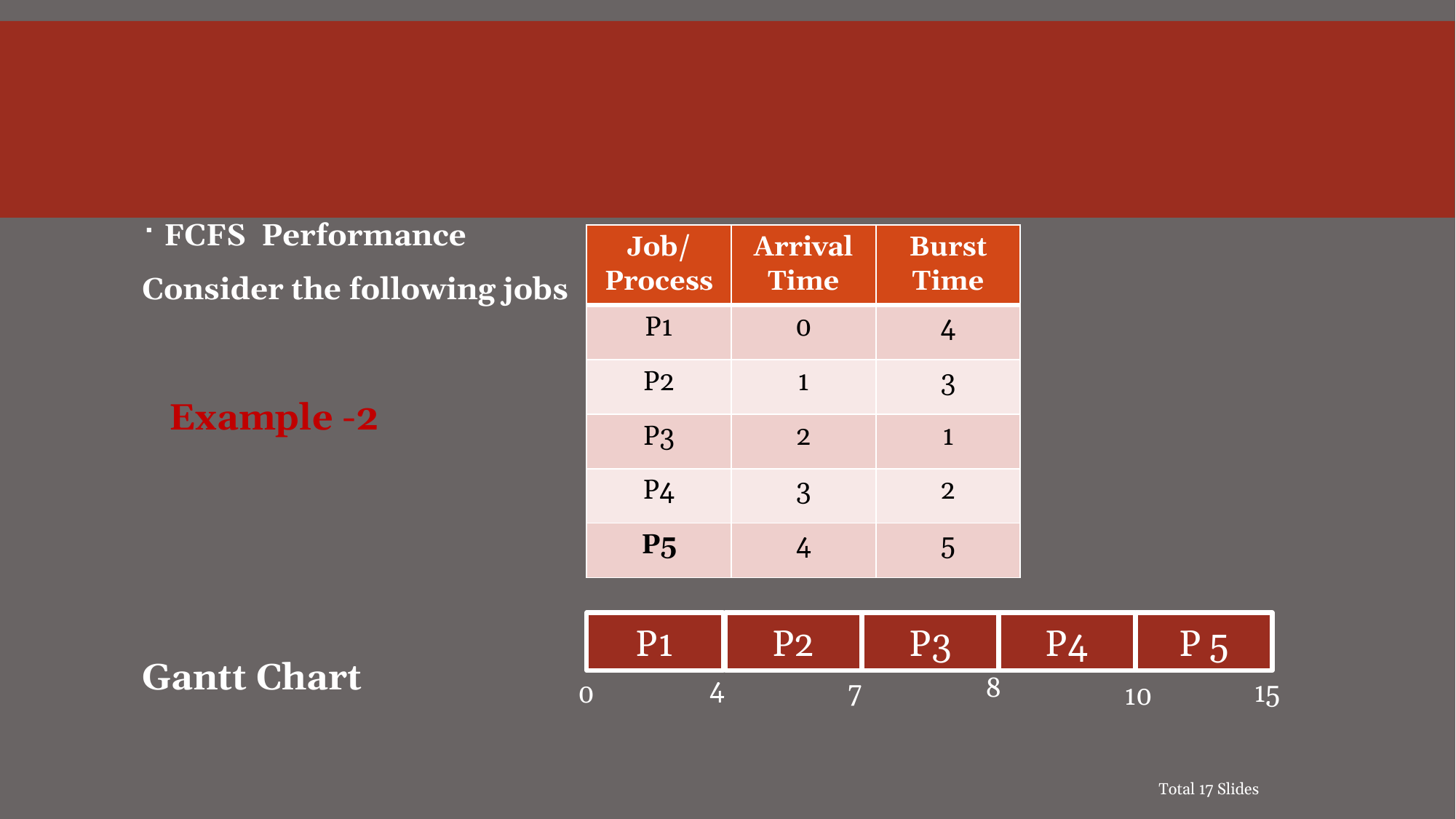

#
FCFS  Performance
Consider the following jobs

Gantt Chart

| Job/Process | Arrival Time | Burst Time |
| --- | --- | --- |
| P1 | 0 | 4 |
| P2 | 1 | 3 |
| P3 | 2 | 1 |
| P4 | 3 | 2 |
| P5 | 4 | 5 |
Example -2
P1
P2
P3
8
4
7
0
P4
P 5
15
10
Total 17 Slides
15